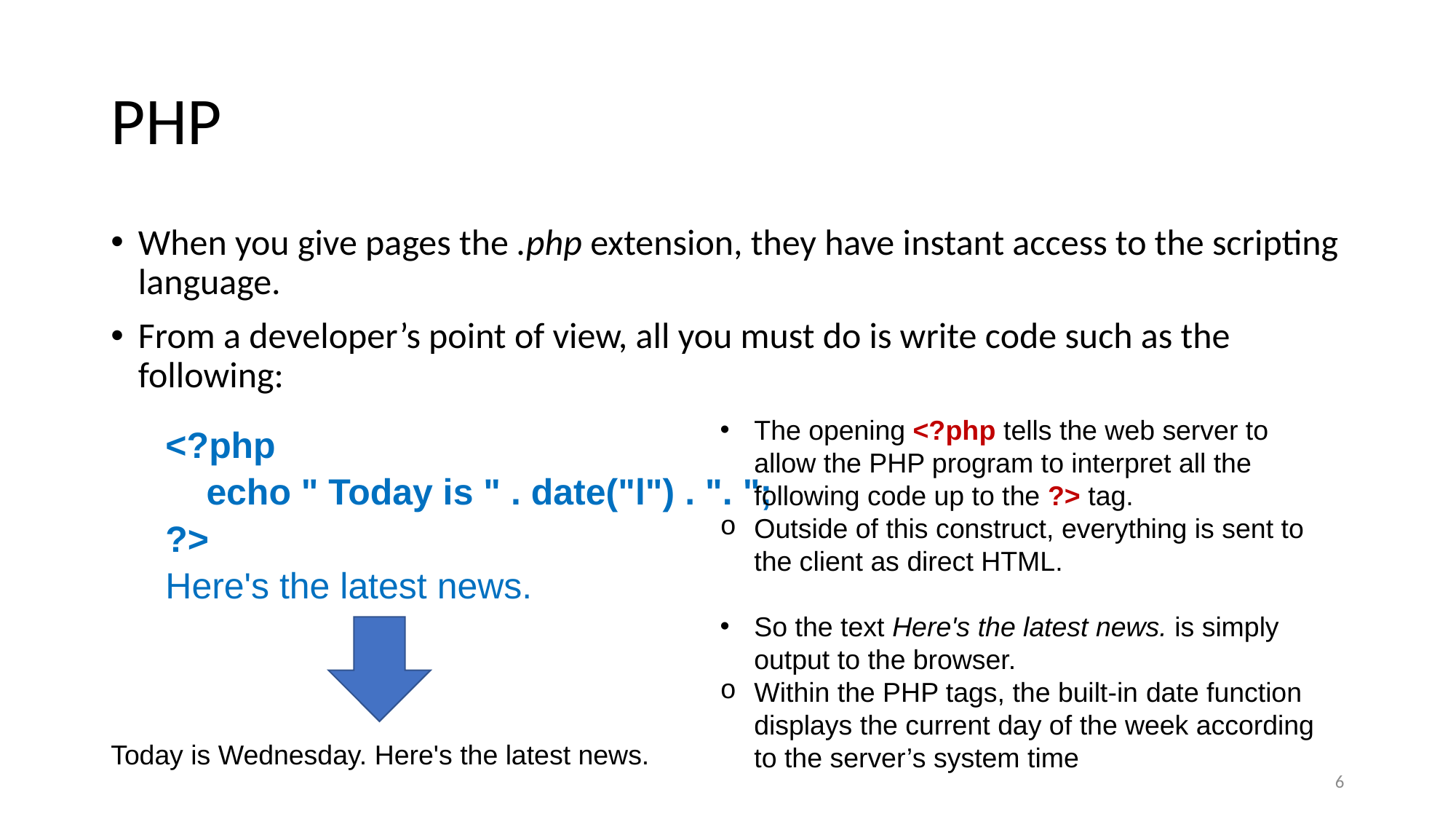

# PHP
When you give pages the .php extension, they have instant access to the scripting language.
From a developer’s point of view, all you must do is write code such as the following:

<?php
    echo " Today is " . date("l") . ". ";
?>
Here's the latest news.
The opening <?php tells the web server to allow the PHP program to interpret all the following code up to the ?> tag.
Outside of this construct, everything is sent to the client as direct HTML.

So the text Here's the latest news. is simply output to the browser.
Within the PHP tags, the built-in date function displays the current day of the week according to the server’s system time

Today is Wednesday. Here's the latest news.
6